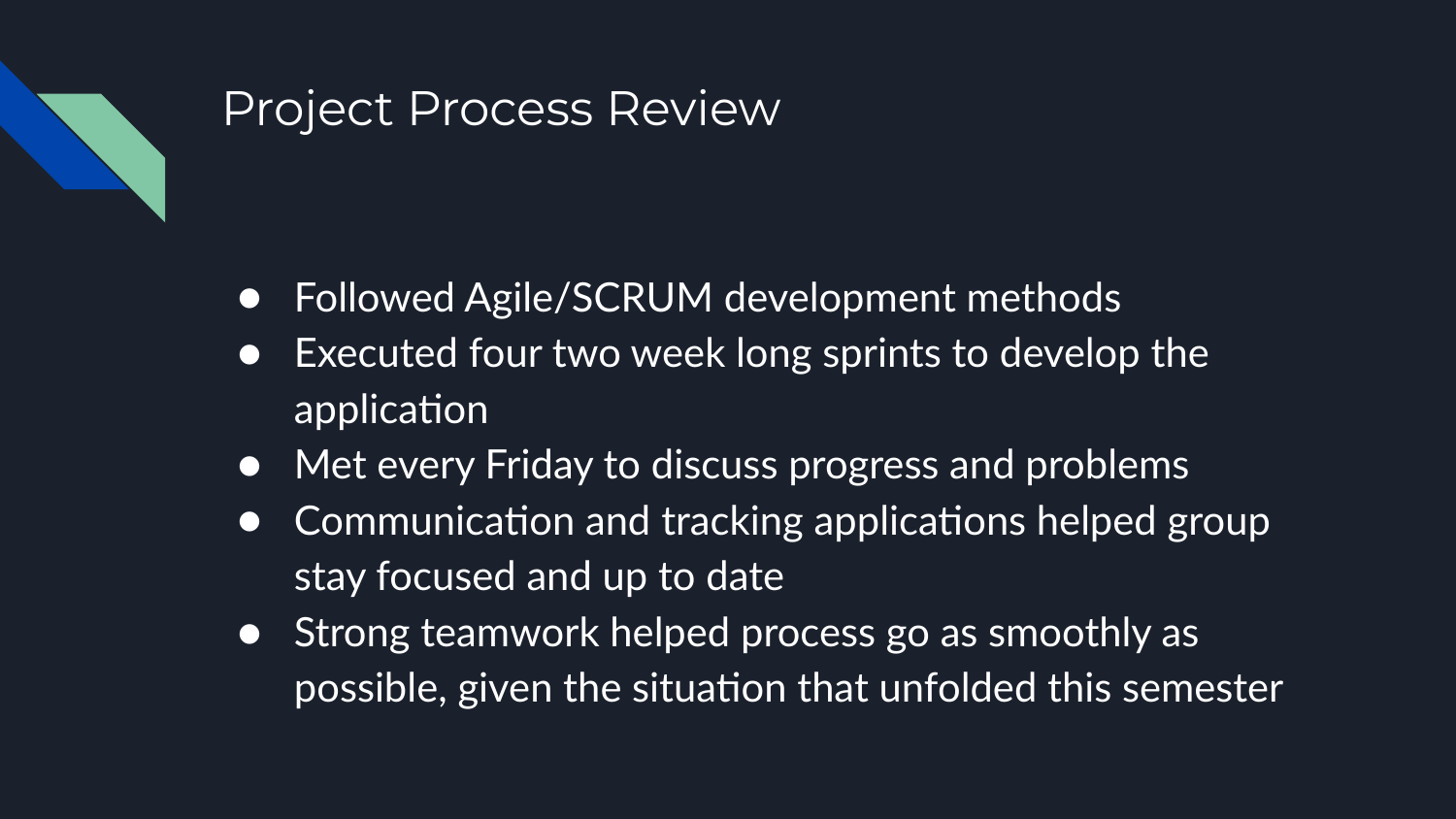

# Project Process Review
Followed Agile/SCRUM development methods
Executed four two week long sprints to develop the application
Met every Friday to discuss progress and problems
Communication and tracking applications helped group stay focused and up to date
Strong teamwork helped process go as smoothly as possible, given the situation that unfolded this semester